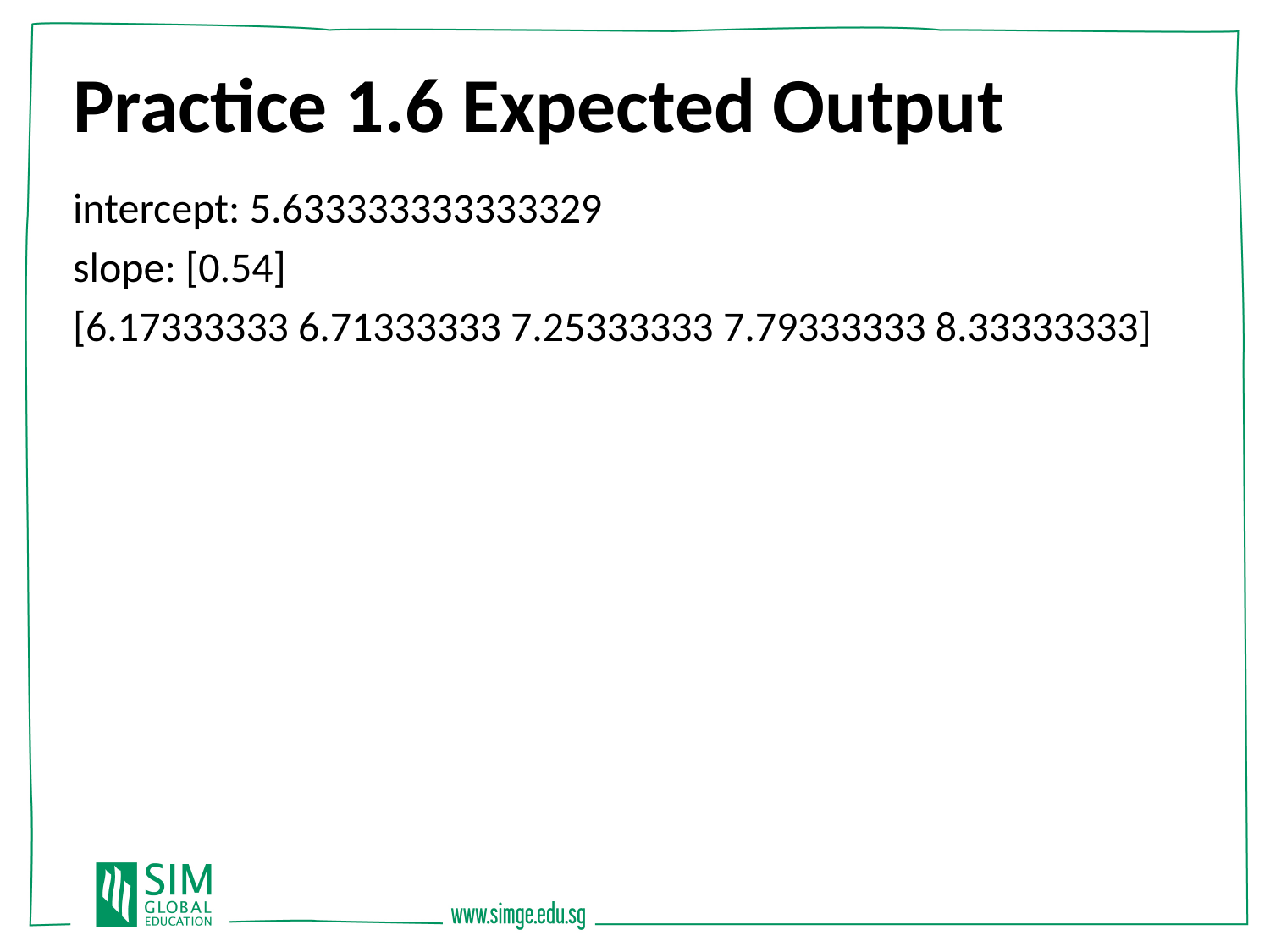

Practice 1.6 Expected Output
intercept: 5.633333333333329
slope: [0.54]
[6.17333333 6.71333333 7.25333333 7.79333333 8.33333333]